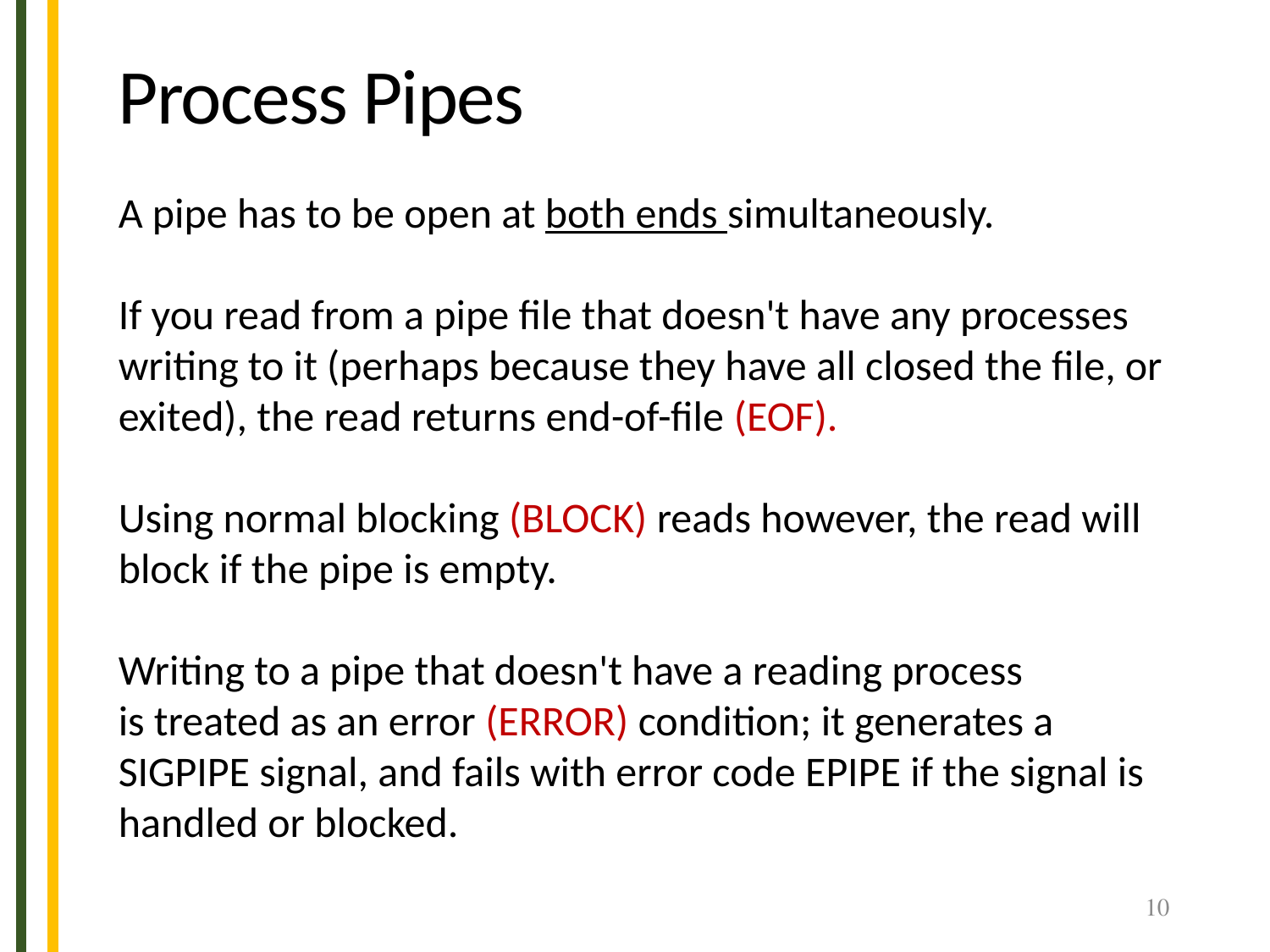

Process Pipes
A pipe has to be open at both ends simultaneously.

If you read from a pipe file that doesn't have any processes writing to it (perhaps because they have all closed the file, or exited), the read returns end-of-file (EOF).

Using normal blocking (BLOCK) reads however, the read will block if the pipe is empty.

Writing to a pipe that doesn't have a reading process
is treated as an error (ERROR) condition; it generates a SIGPIPE signal, and fails with error code EPIPE if the signal is handled or blocked.

10